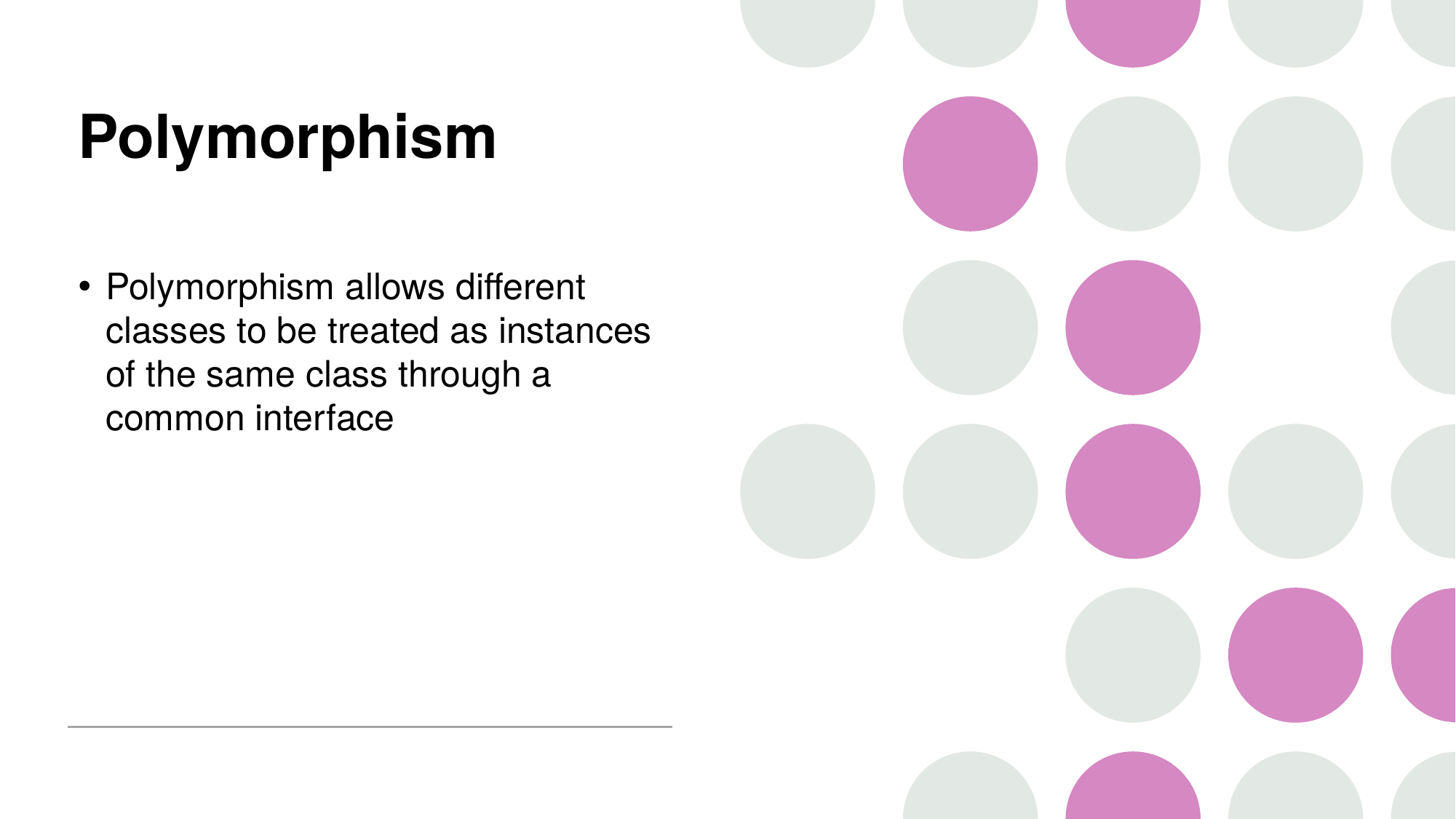

# Polymorphism
Polymorphism allows different classes to be treated as instances of the same class through a common interface